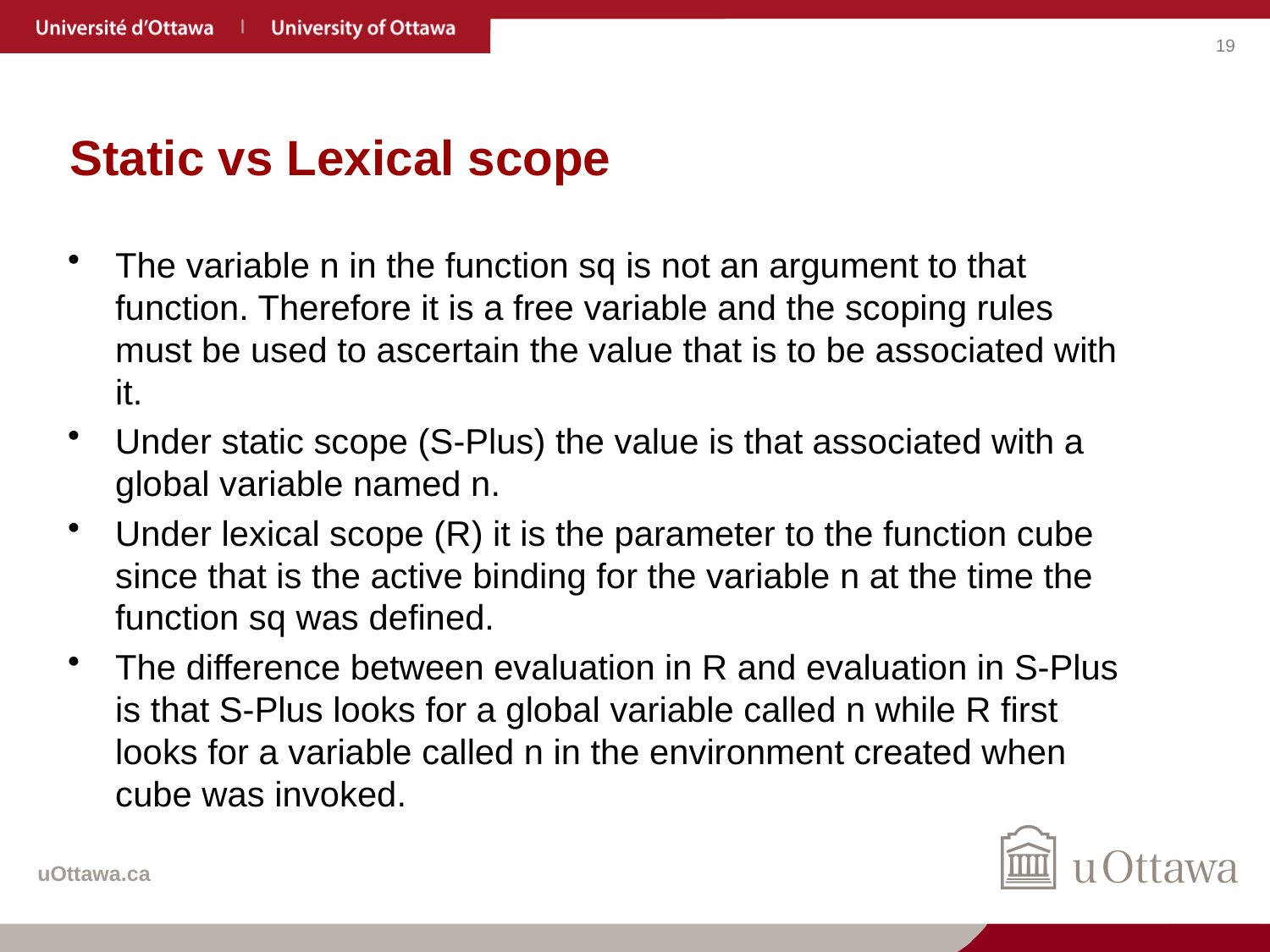

# Static vs Lexical scope
The variable n in the function sq is not an argument to that function. Therefore it is a free variable and the scoping rules must be used to ascertain the value that is to be associated with it.
Under static scope (S-Plus) the value is that associated with a global variable named n.
Under lexical scope (R) it is the parameter to the function cube since that is the active binding for the variable n at the time the function sq was defined.
The difference between evaluation in R and evaluation in S-Plus is that S-Plus looks for a global variable called n while R first looks for a variable called n in the environment created when cube was invoked.